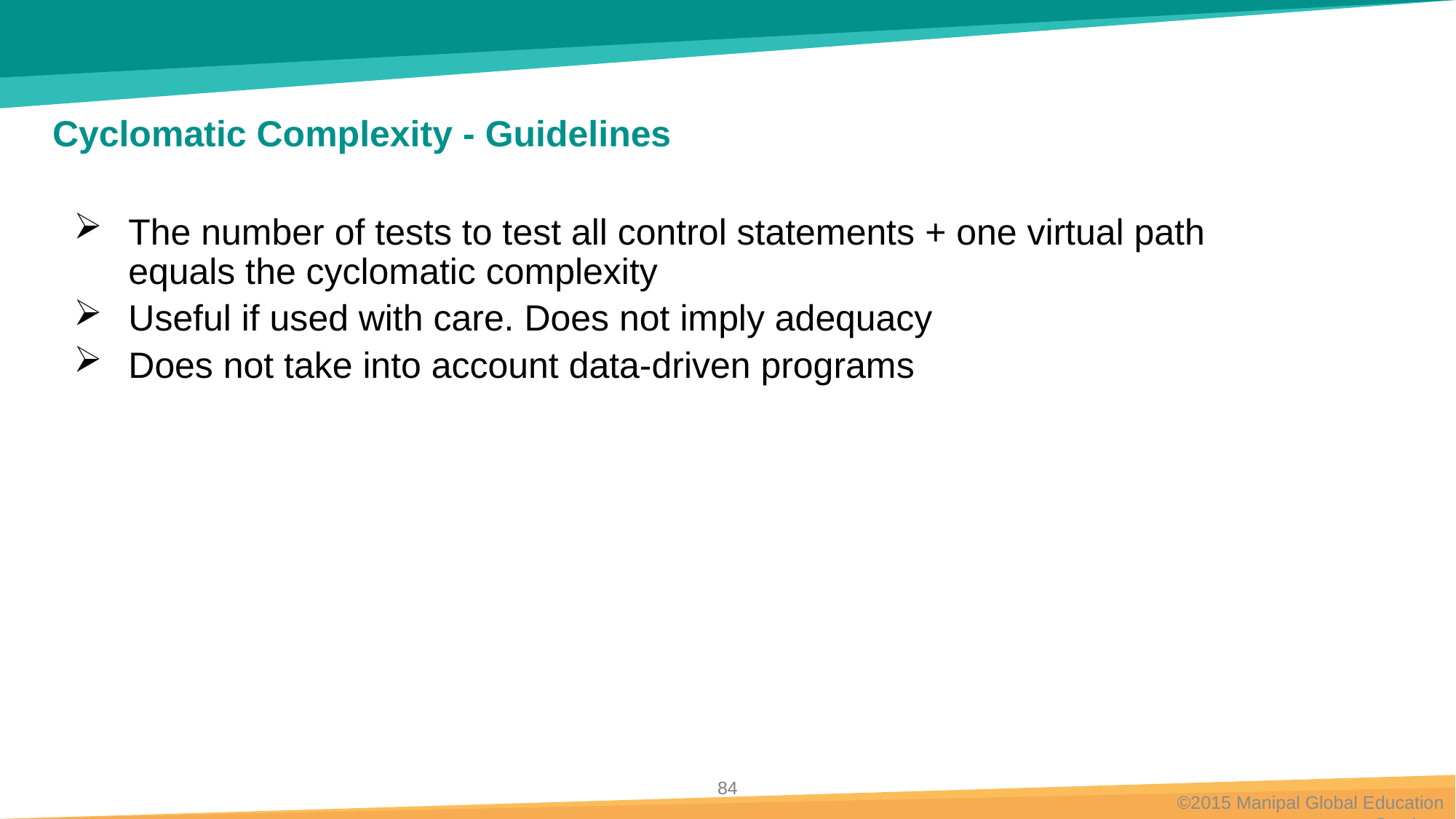

# Cyclomatic Complexity - Guidelines
The number of tests to test all control statements + one virtual path equals the cyclomatic complexity
Useful if used with care. Does not imply adequacy
Does not take into account data-driven programs